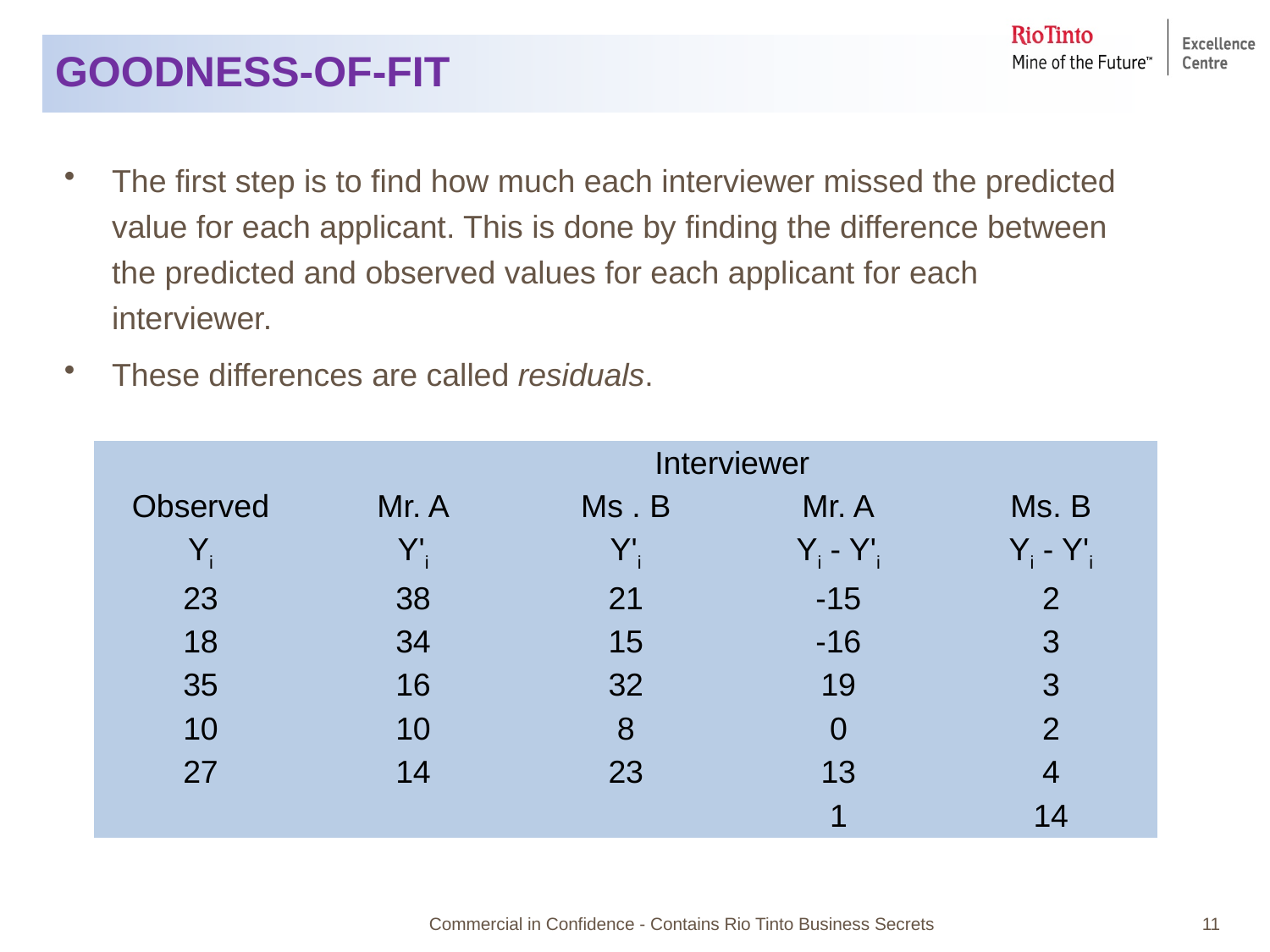

# GOODNESS-OF-FIT
The first step is to find how much each interviewer missed the predicted value for each applicant. This is done by finding the difference between the predicted and observed values for each applicant for each interviewer.
These differences are called residuals.
|  | Interviewer |  |  |  |
| --- | --- | --- | --- | --- |
| Observed | Mr. A | Ms . B | Mr. A | Ms. B |
| Yi | Y'i | Y'i | Yi - Y'i | Yi - Y'i |
| 23 | 38 | 21 | -15 | 2 |
| 18 | 34 | 15 | -16 | 3 |
| 35 | 16 | 32 | 19 | 3 |
| 10 | 10 | 8 | 0 | 2 |
| 27 | 14 | 23 | 13 | 4 |
|  |  |  | 1 | 14 |
Commercial in Confidence - Contains Rio Tinto Business Secrets
11